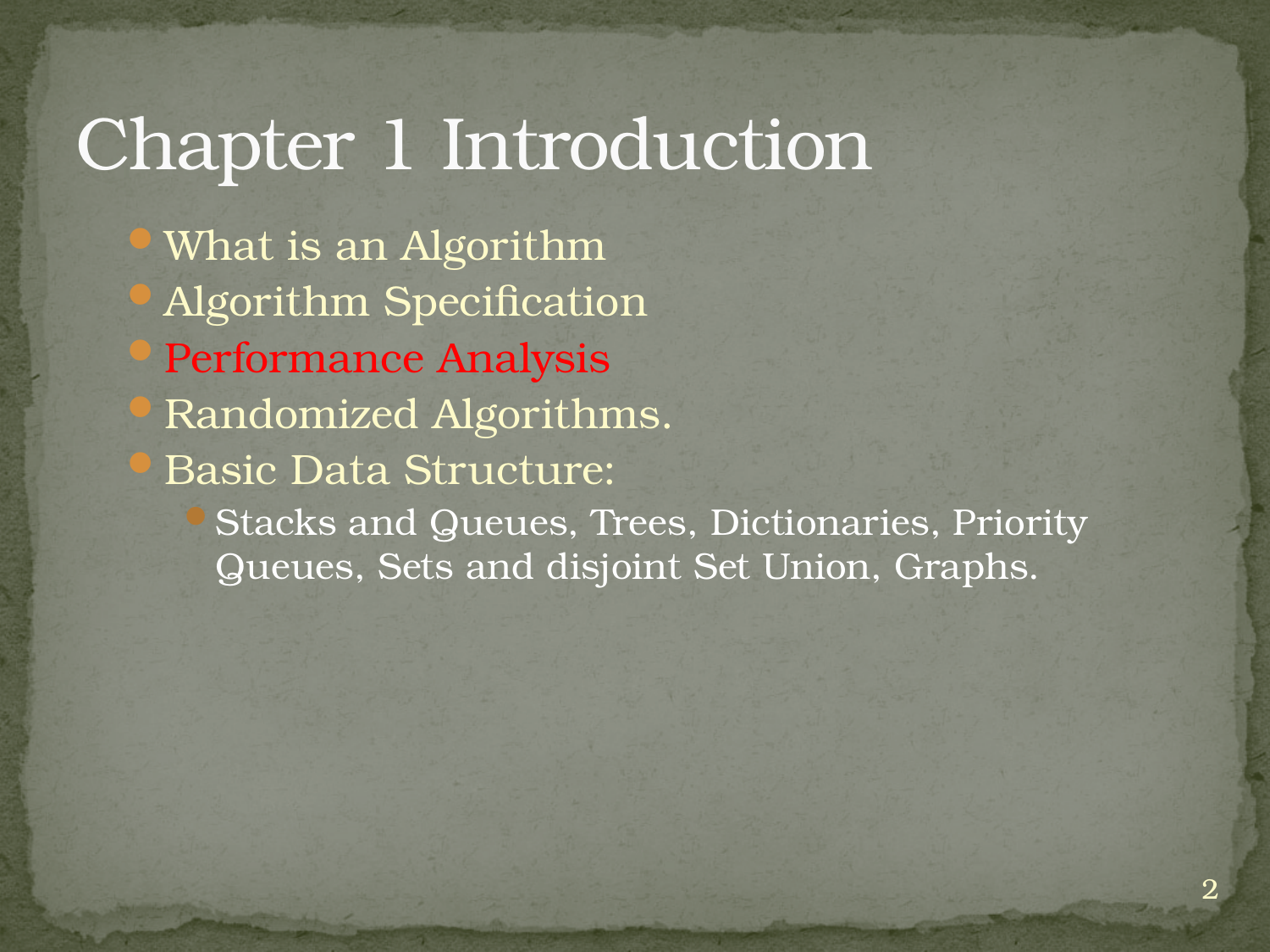

# Chapter 1 Introduction
What is an Algorithm
Algorithm Specification
Performance Analysis
Randomized Algorithms.
Basic Data Structure:
Stacks and Queues, Trees, Dictionaries, Priority Queues, Sets and disjoint Set Union, Graphs.

2